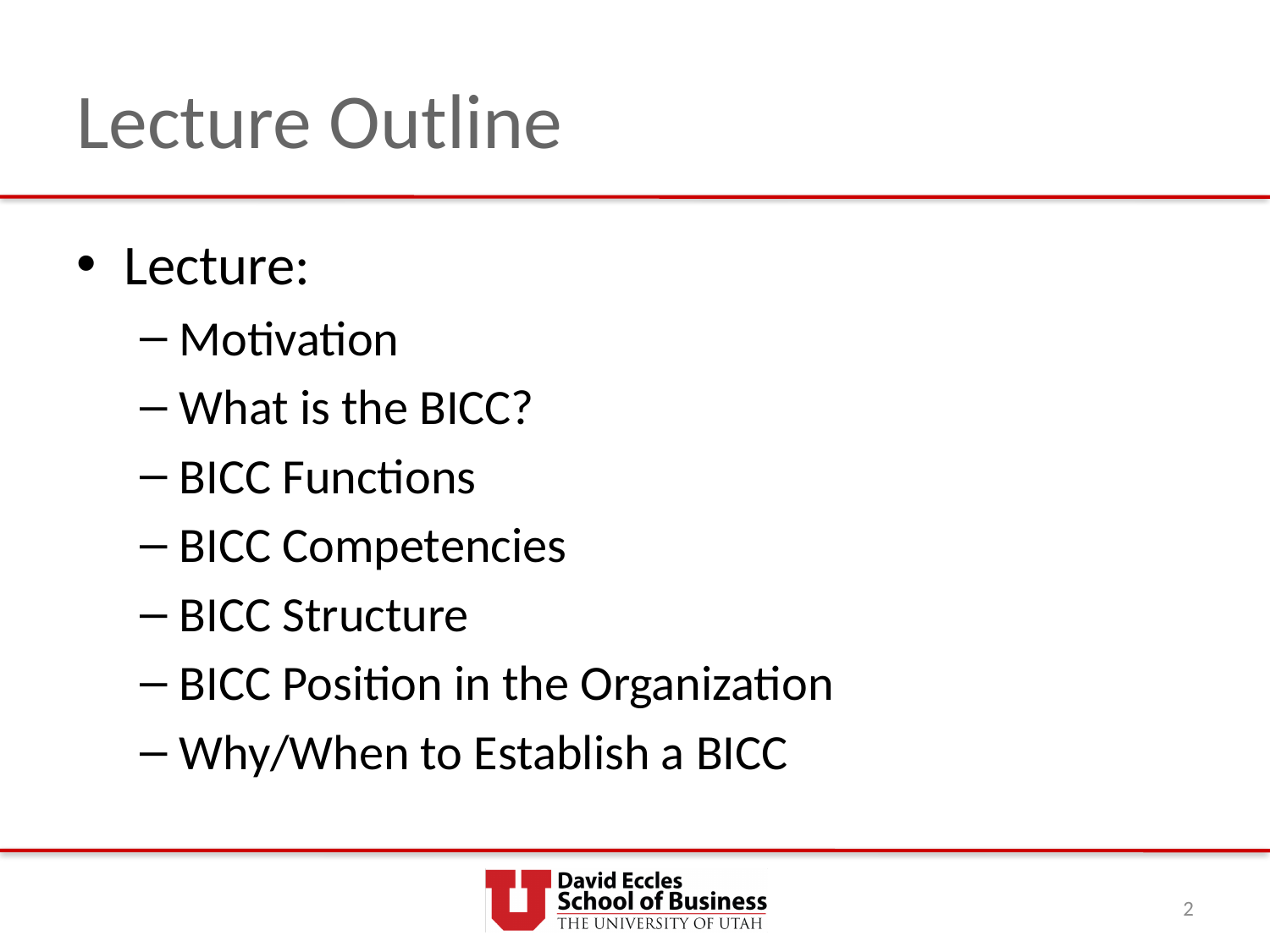

# Lecture Outline
Lecture:
Motivation
What is the BICC?
BICC Functions
BICC Competencies
BICC Structure
BICC Position in the Organization
Why/When to Establish a BICC

2